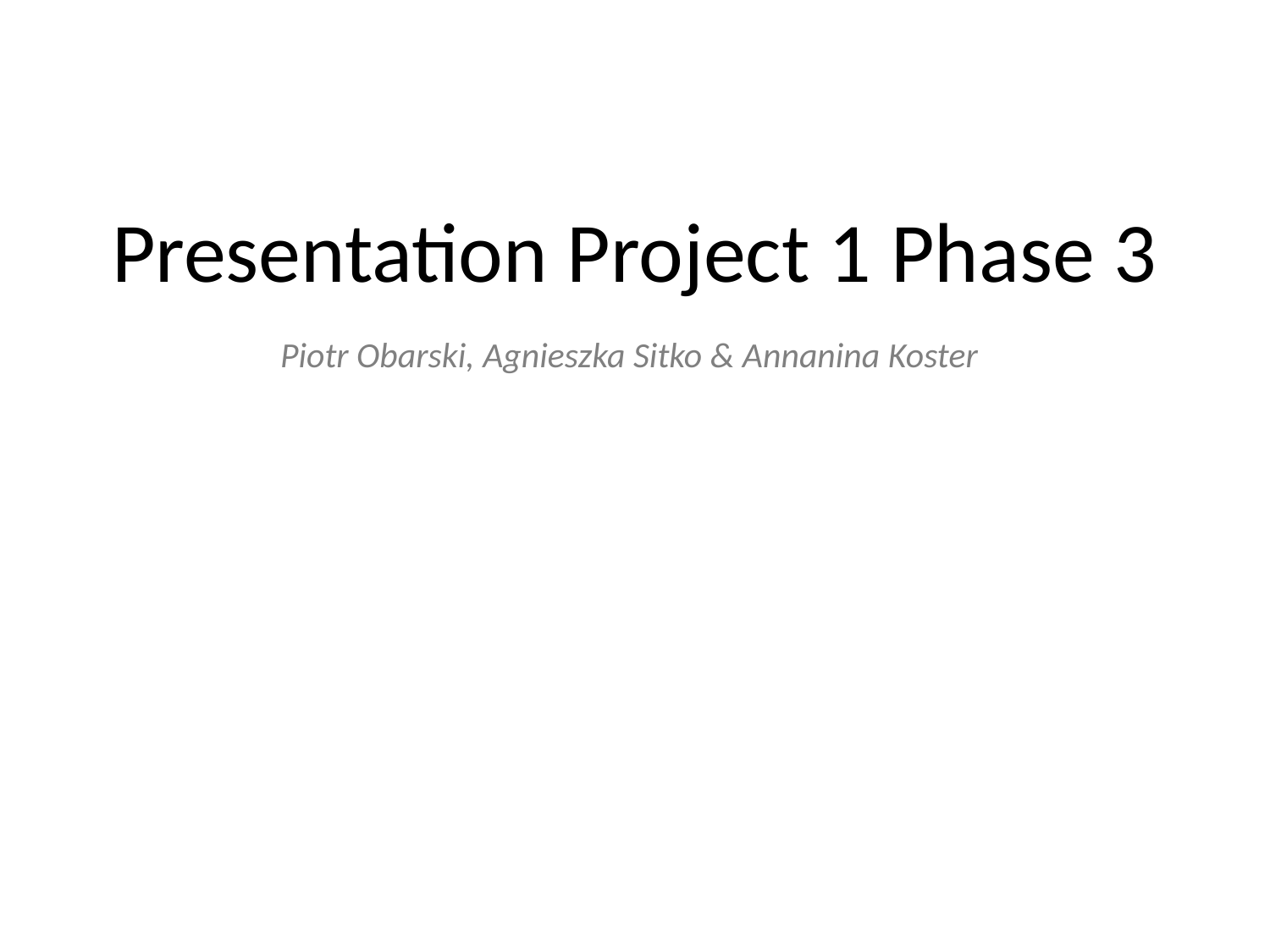

# Presentation Project 1 Phase 3
Piotr Obarski, Agnieszka Sitko & Annanina Koster